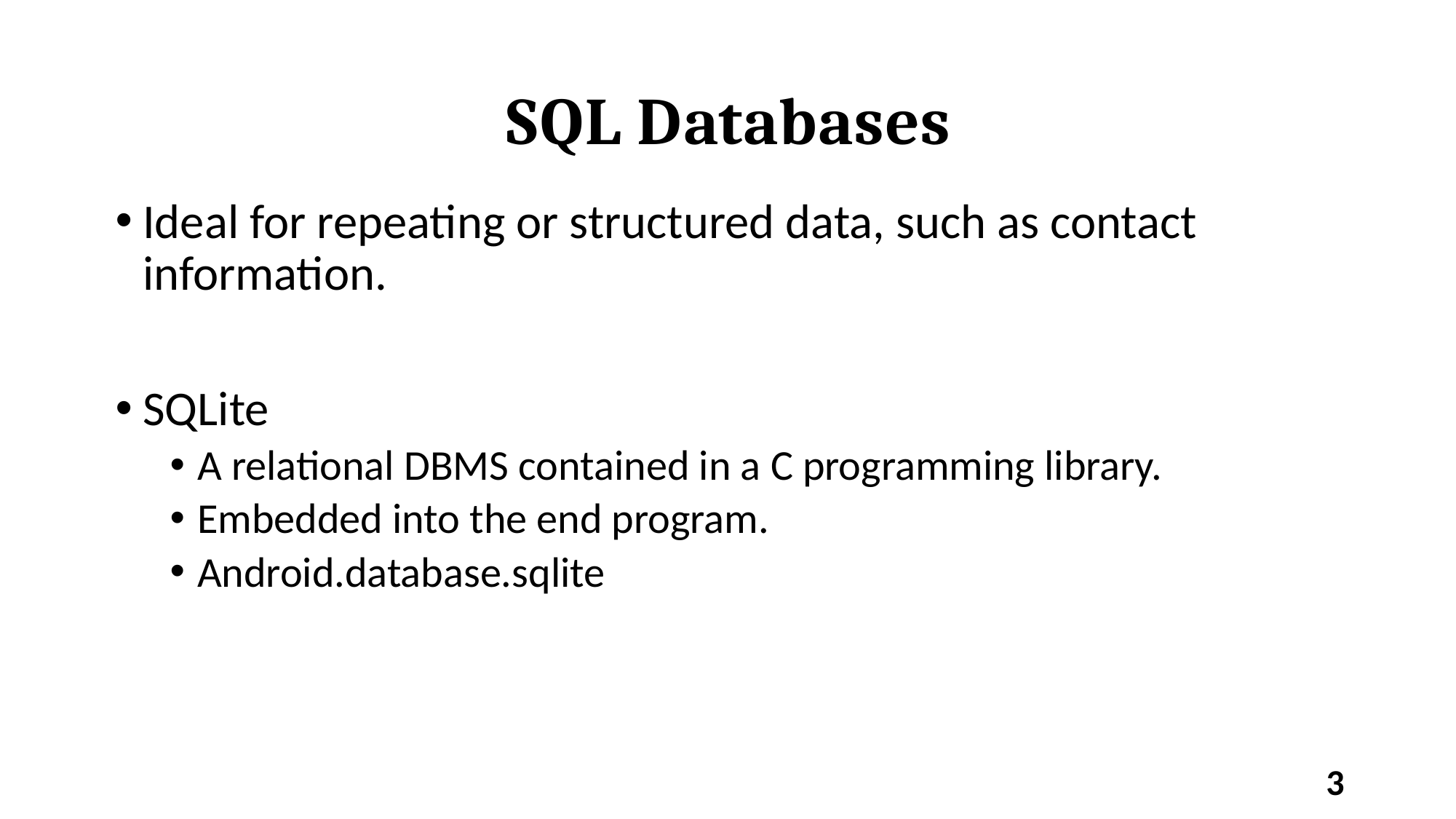

# SQL Databases
Ideal for repeating or structured data, such as contact information.

SQLite
A relational DBMS contained in a C programming library.
Embedded into the end program.
Android.database.sqlite
3